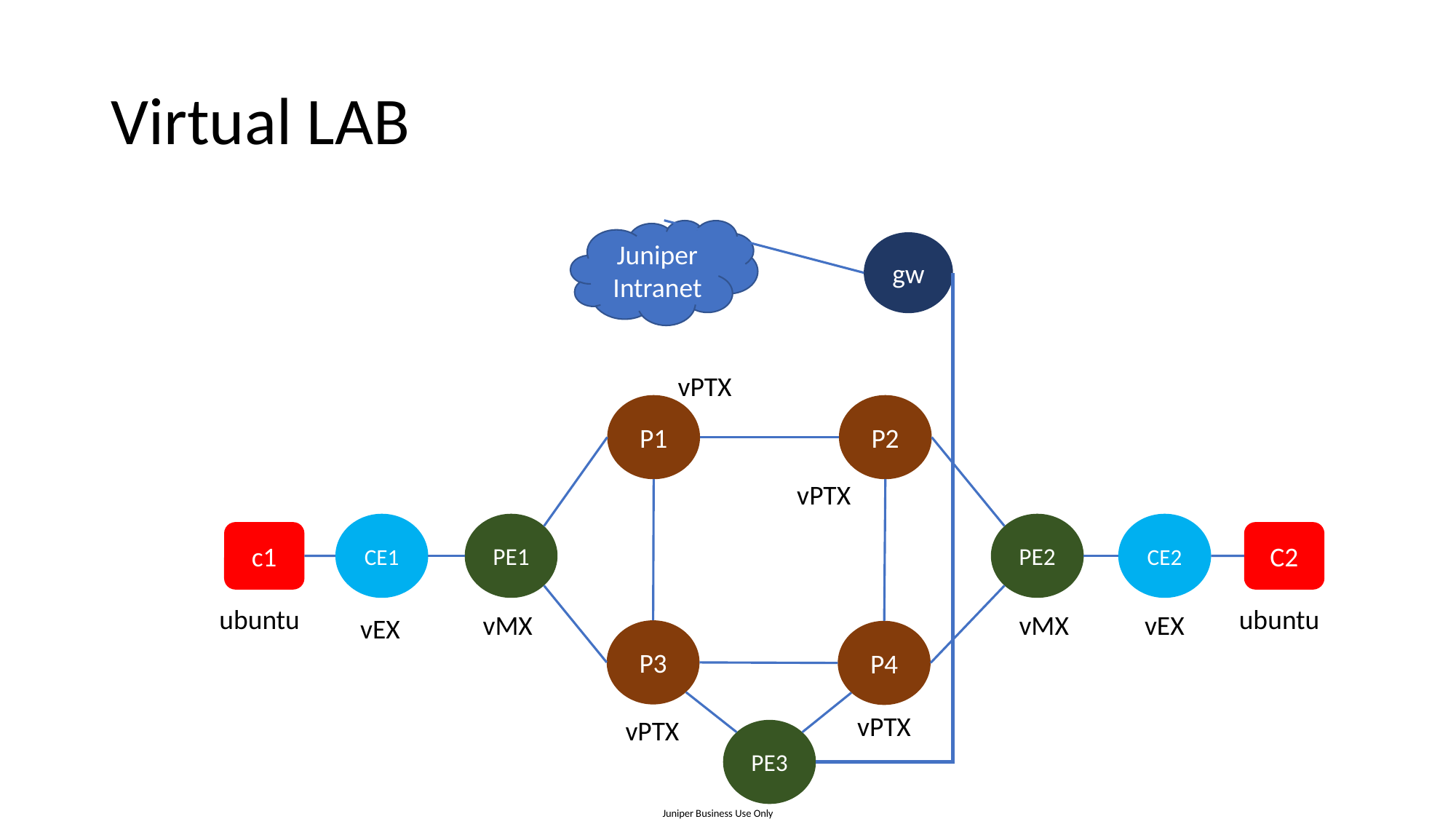

# Virtual LAB
Juniper Intranet
gw
vPTX
P1
P2
vPTX
CE1
CE2
PE2
PE1
C2
c1
ubuntu
ubuntu
vMX
vMX
vEX
vEX
P3
P4
vPTX
vPTX
PE3